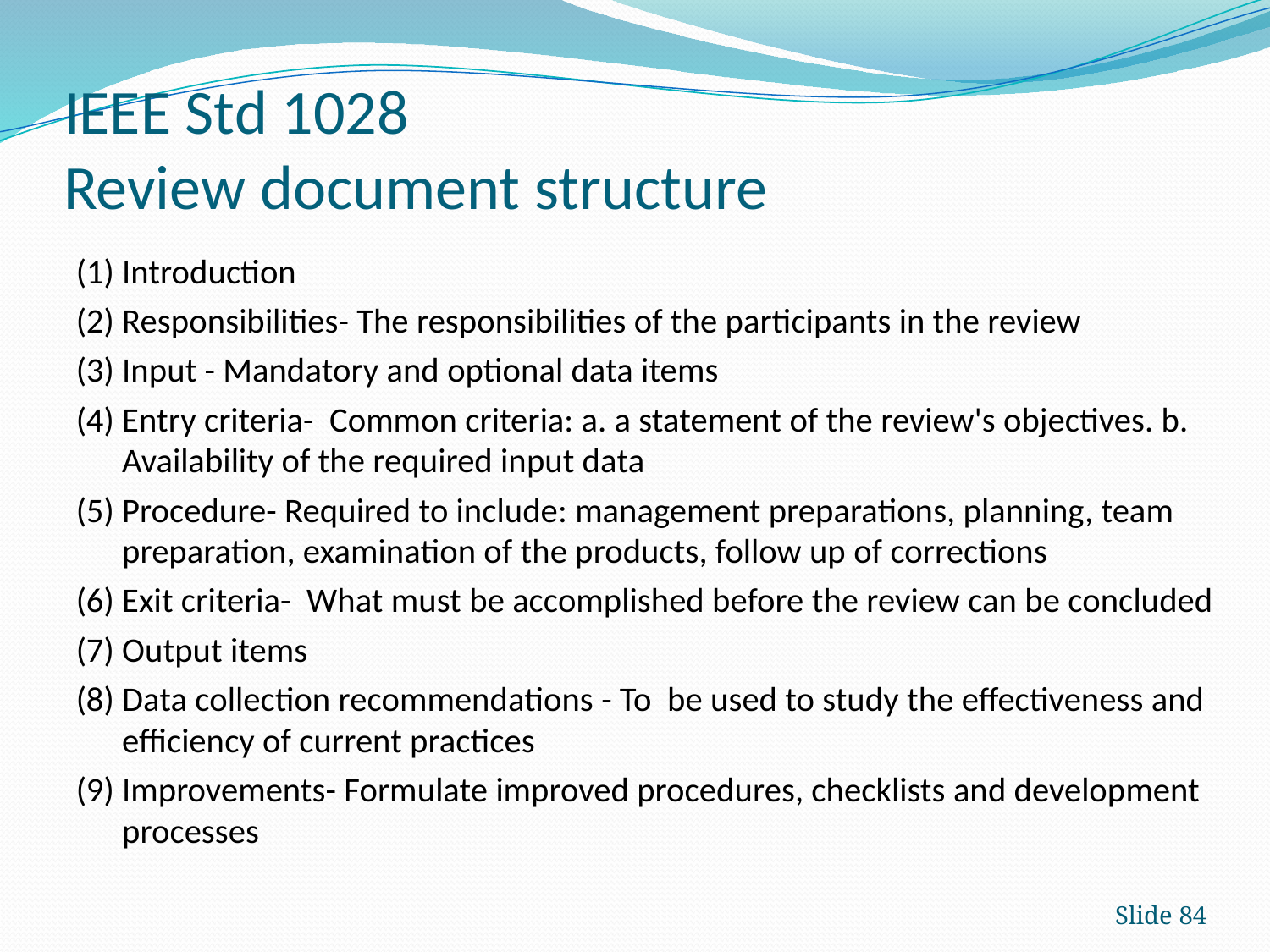

# IEEE Std 1028 Review document structure
(1) Introduction
(2) Responsibilities- The responsibilities of the participants in the review
(3) Input - Mandatory and optional data items
(4) Entry criteria-  Common criteria: a. a statement of the review's objectives. b. Availability of the required input data
(5) Procedure- Required to include: management preparations, planning, team preparation, examination of the products, follow up of corrections
(6) Exit criteria-  What must be accomplished before the review can be concluded
(7) Output items
(8) Data collection recommendations - To  be used to study the effectiveness and efficiency of current practices
(9) Improvements- Formulate improved procedures, checklists and development processes
Slide 84